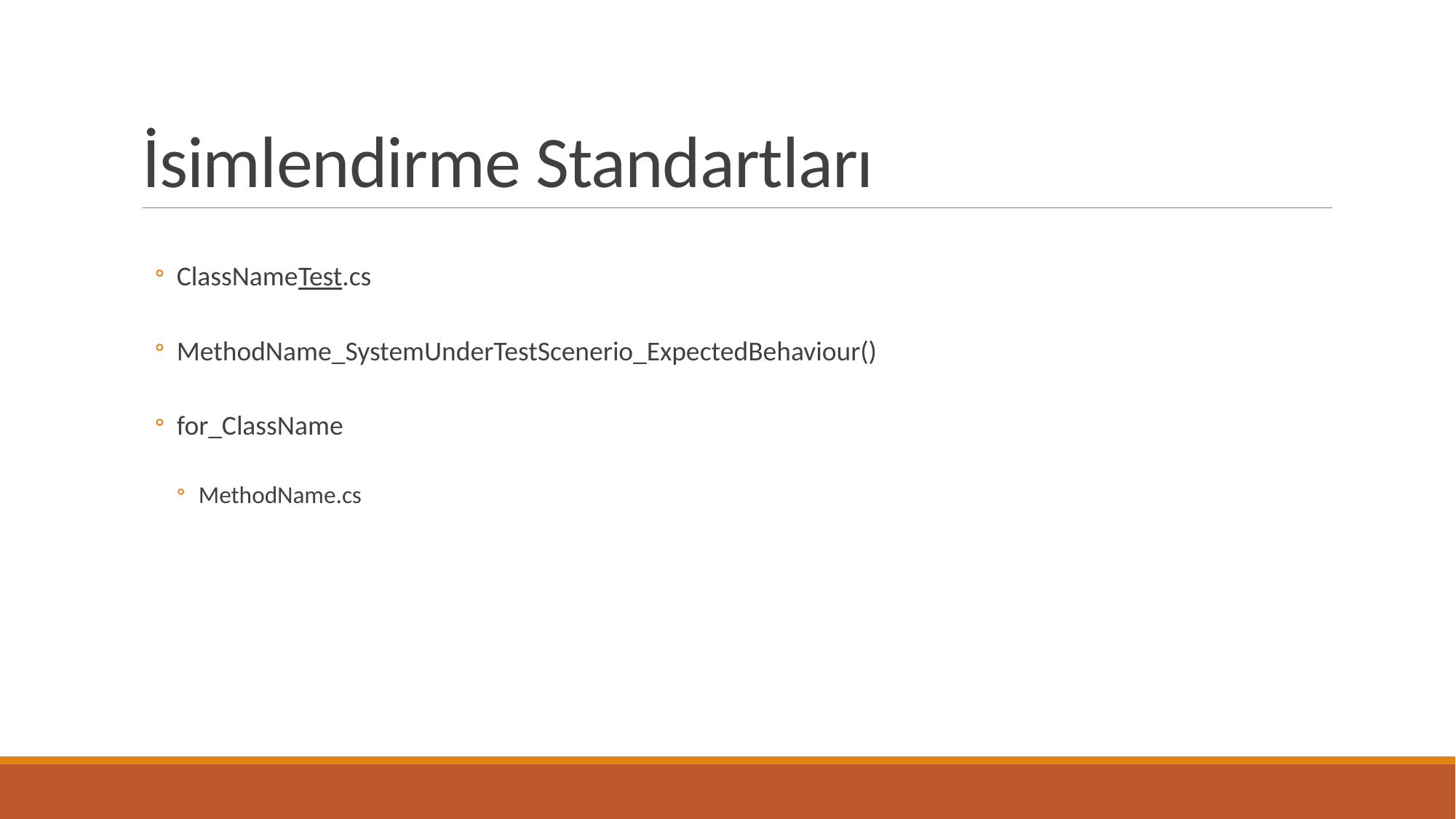

# İsimlendirme Standartları
ClassNameTest.cs
MethodName_SystemUnderTestScenerio_ExpectedBehaviour()
for_ClassName
MethodName.cs